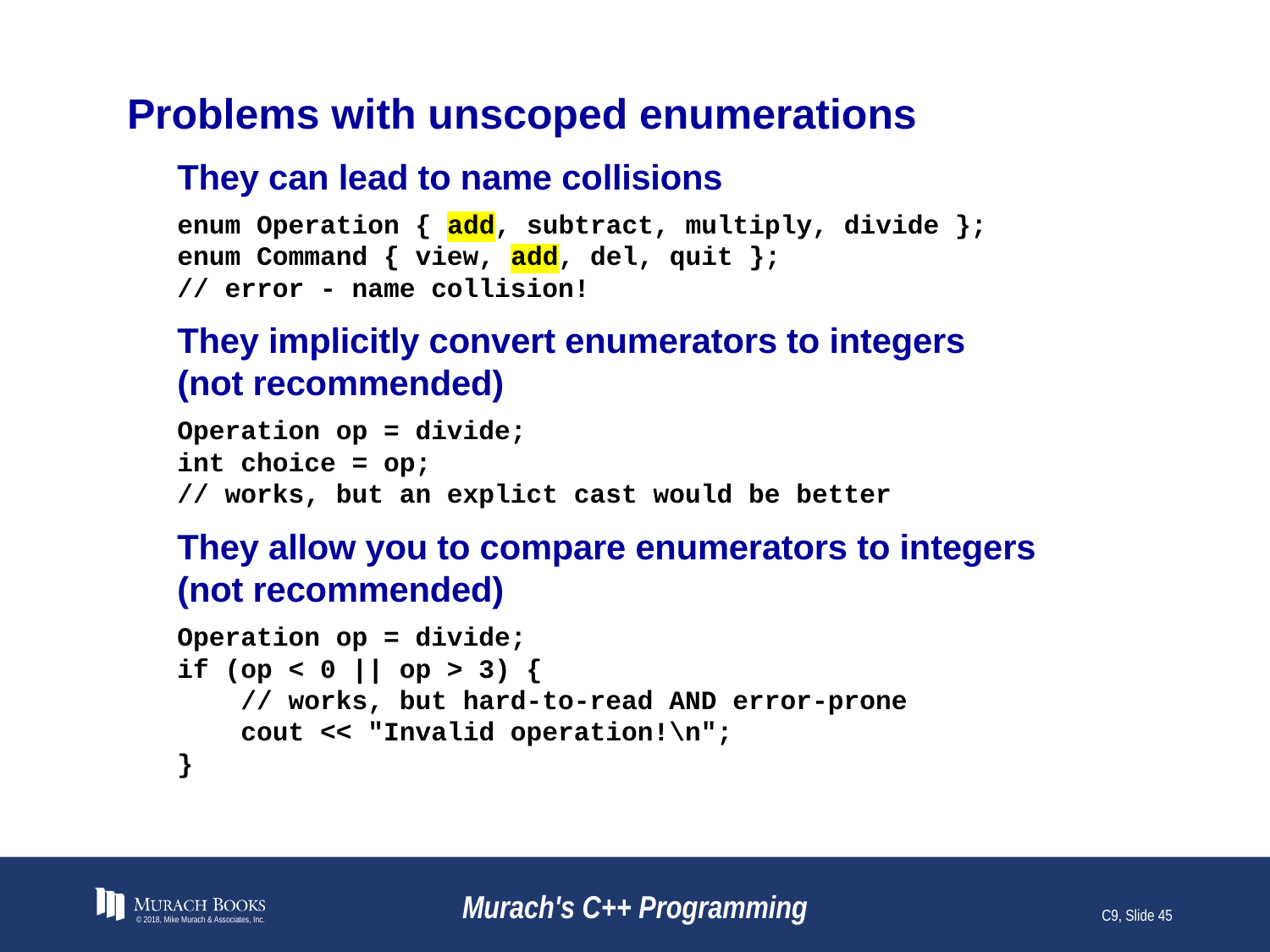

# Problems with unscoped enumerations
They can lead to name collisions
enum Operation { add, subtract, multiply, divide };
enum Command { view, add, del, quit };
// error - name collision!
They implicitly convert enumerators to integers
(not recommended)
Operation op = divide;
int choice = op;
// works, but an explict cast would be better
They allow you to compare enumerators to integers
(not recommended)
Operation op = divide;
if (op < 0 || op > 3) {
    // works, but hard-to-read AND error-prone
    cout << "Invalid operation!\n";
}

© 2018, Mike Murach & Associates, Inc.
Murach's C++ Programming

C9, Slide 45